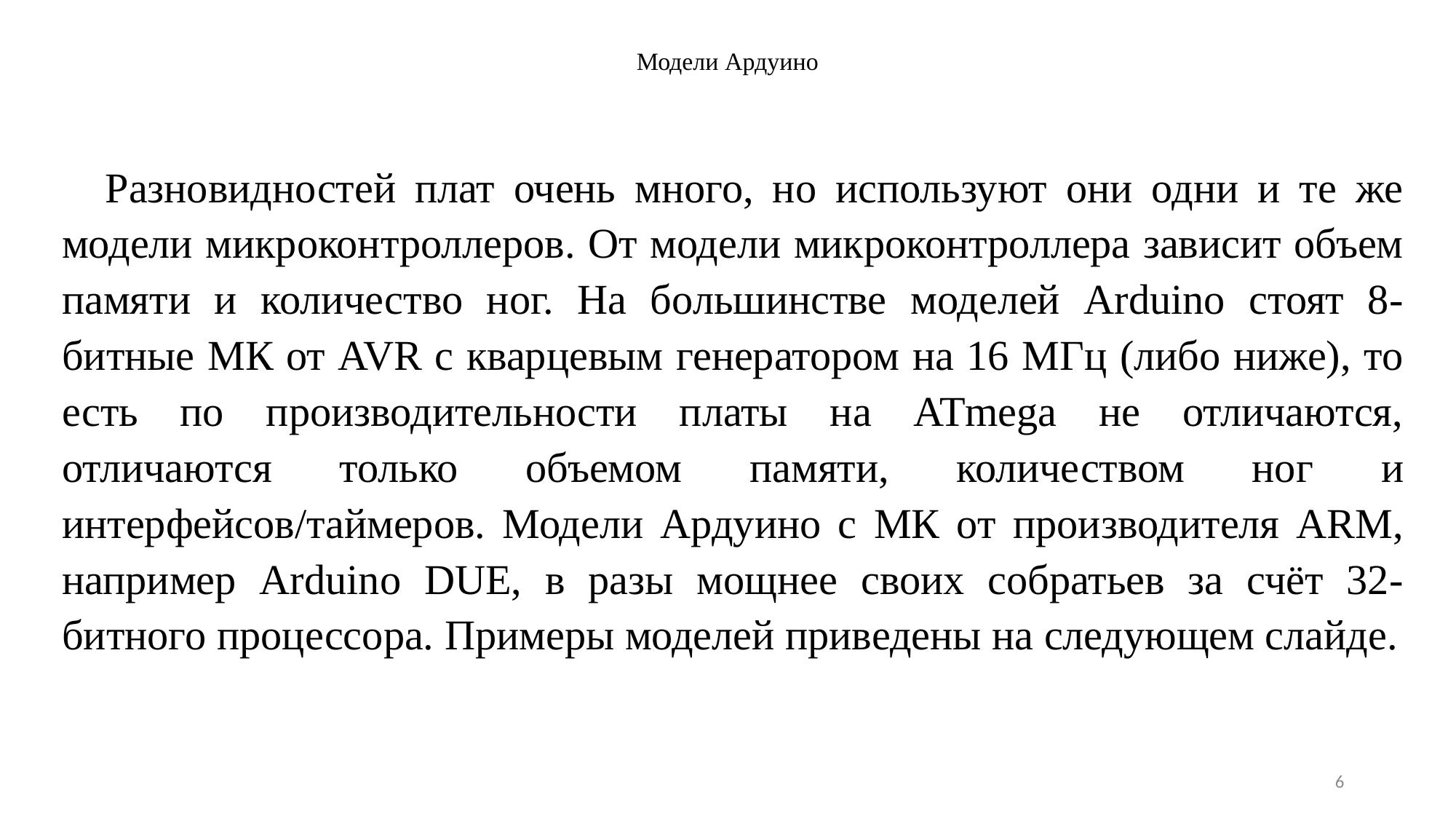

# Модели Ардуино
Разновидностей плат очень много, но используют они одни и те же модели микроконтроллеров. От модели микроконтроллера зависит объем памяти и количество ног. На большинстве моделей Arduino стоят 8-битные МК от AVR с кварцевым генератором на 16 МГц (либо ниже), то есть по производительности платы на ATmega не отличаются, отличаются только объемом памяти, количеством ног и интерфейсов/таймеров. Модели Ардуино с МК от производителя ARM, например Arduino DUE, в разы мощнее своих собратьев за счёт 32-битного процессора. Примеры моделей приведены на следующем слайде.
6